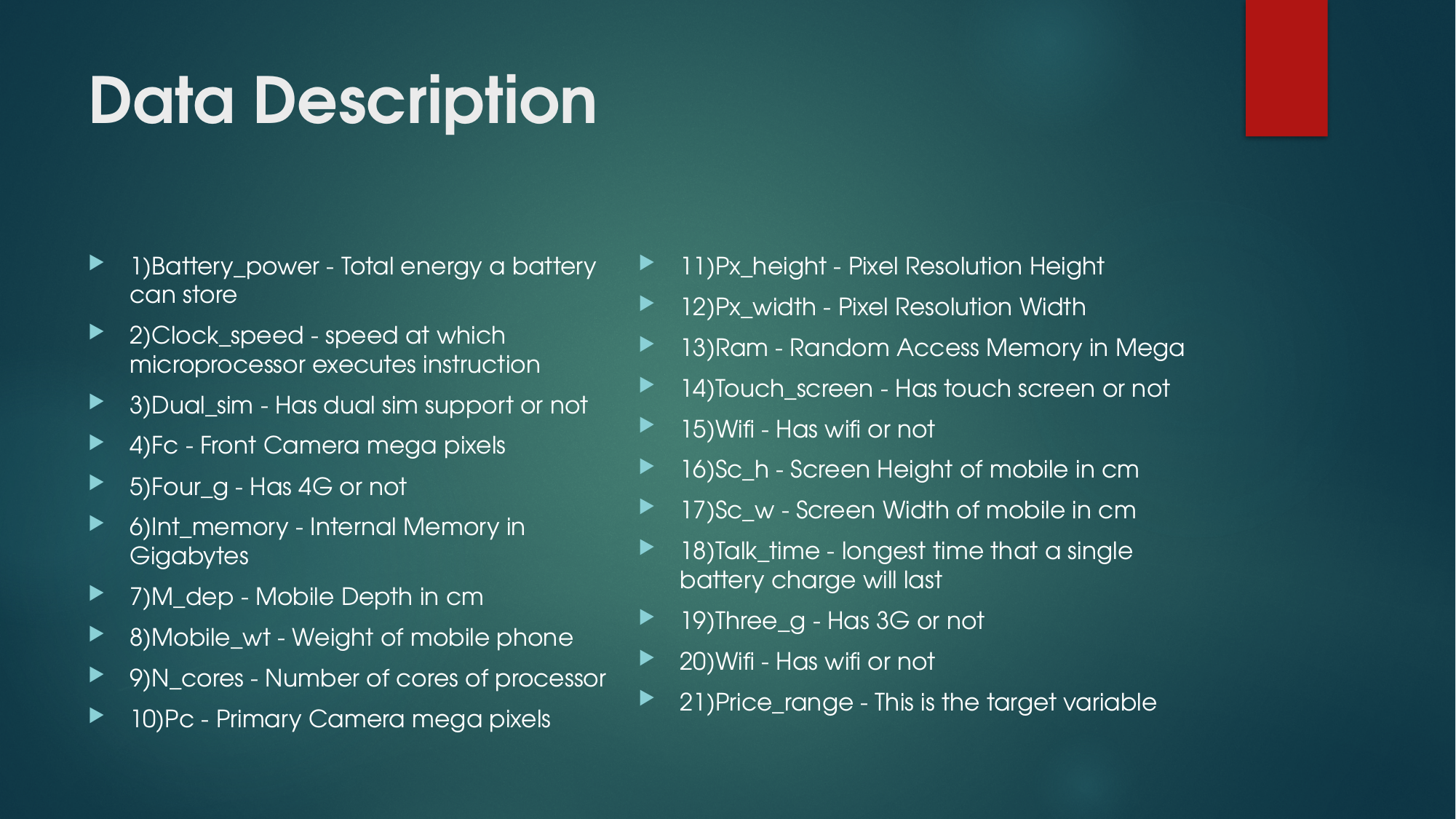

# Data Description
1)Battery_power - Total energy a battery can store
2)Clock_speed - speed at which microprocessor executes instruction
3)Dual_sim - Has dual sim support or not
4)Fc - Front Camera mega pixels
5)Four_g - Has 4G or not
6)Int_memory - Internal Memory in Gigabytes
7)M_dep - Mobile Depth in cm
8)Mobile_wt - Weight of mobile phone
9)N_cores - Number of cores of processor
10)Pc - Primary Camera mega pixels
11)Px_height - Pixel Resolution Height
12)Px_width - Pixel Resolution Width
13)Ram - Random Access Memory in Mega
14)Touch_screen - Has touch screen or not
15)Wifi - Has wifi or not
16)Sc_h - Screen Height of mobile in cm
17)Sc_w - Screen Width of mobile in cm
18)Talk_time - longest time that a single battery charge will last
19)Three_g - Has 3G or not
20)Wifi - Has wifi or not
21)Price_range - This is the target variable